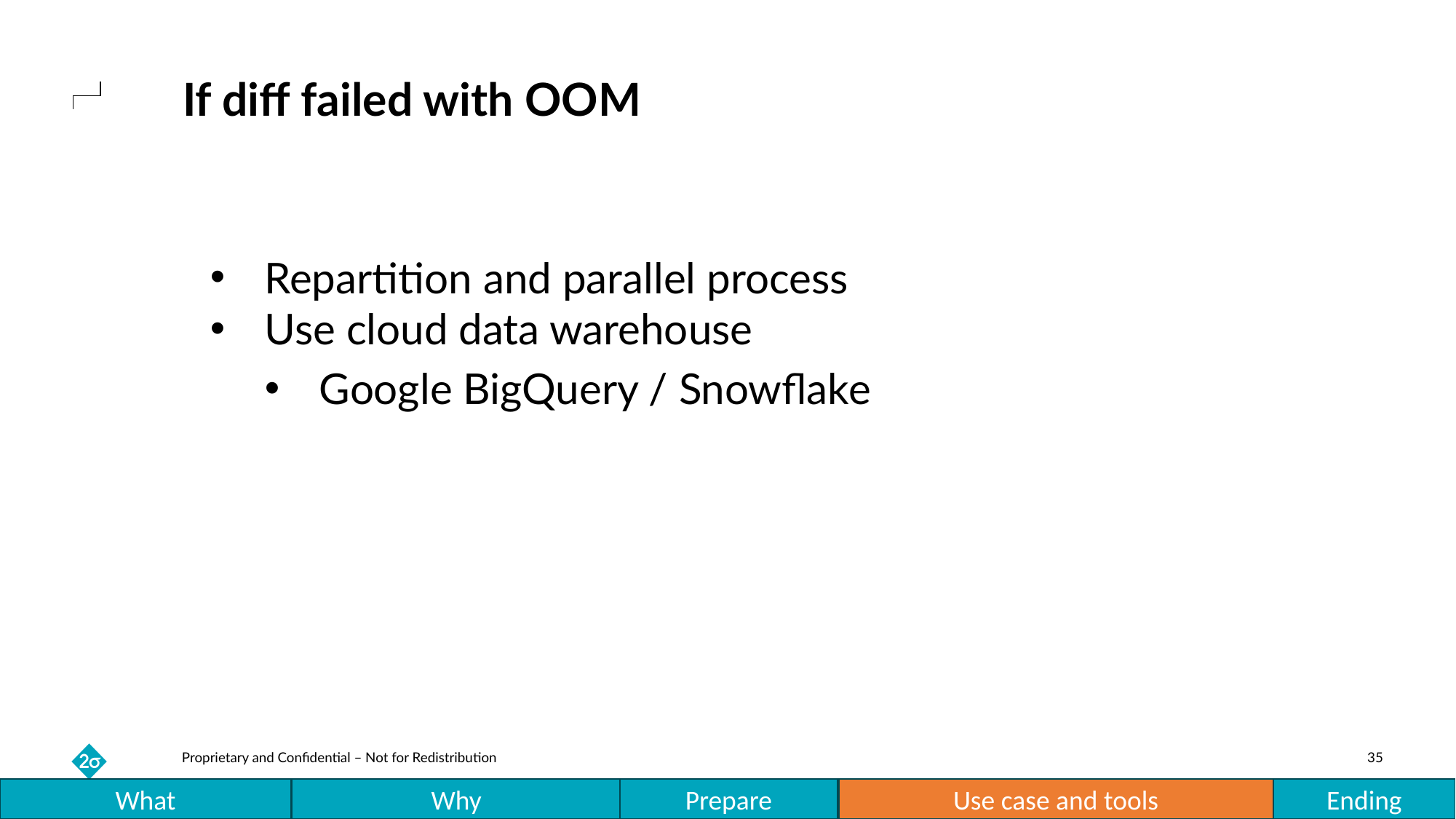

# If diff failed with OOM

Repartition and parallel process
Use cloud data warehouse
Google BigQuery / Snowflake

What
Why
Prepare
Use case and tools
Ending